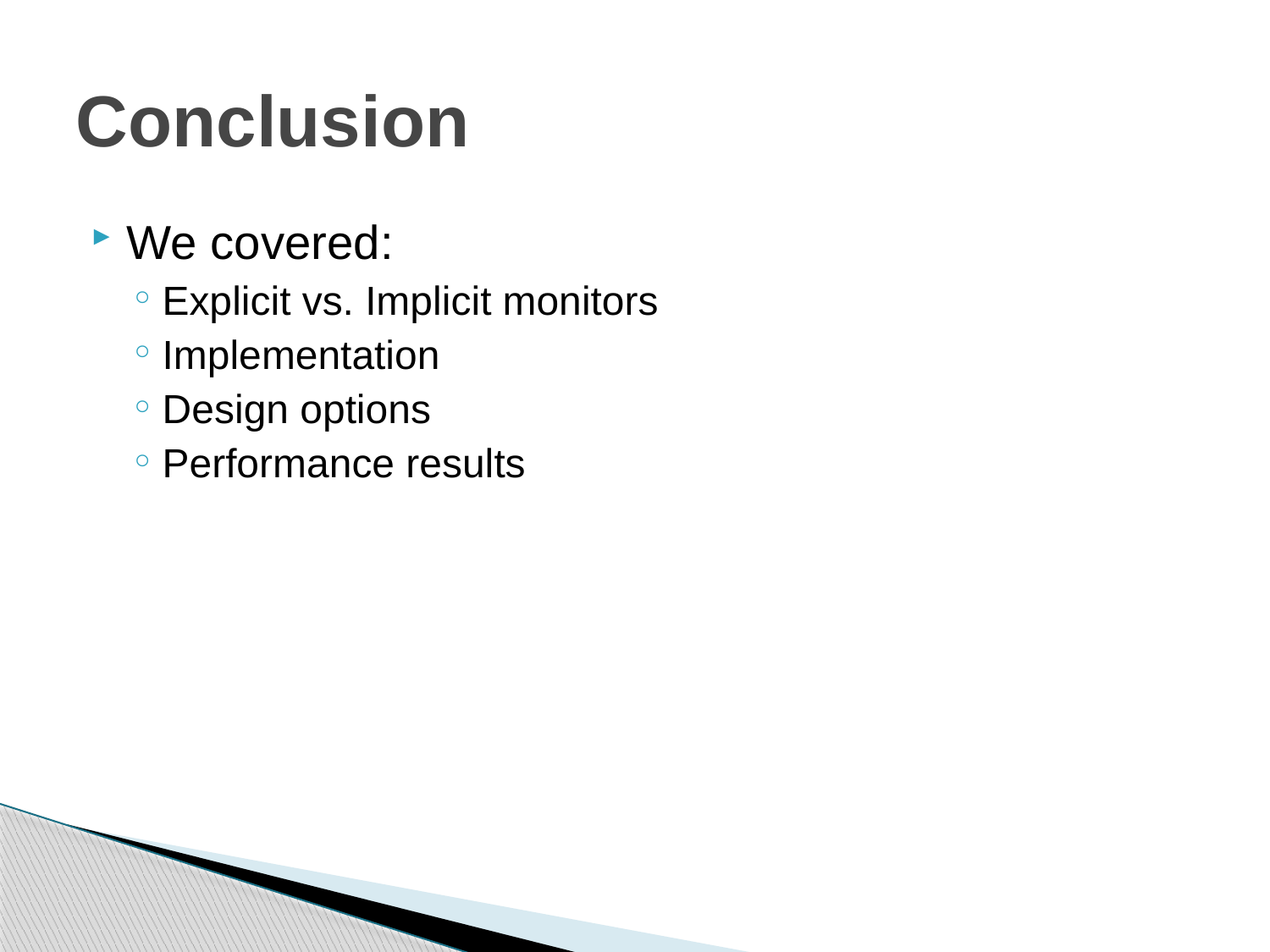

# Conclusion
We covered:
Explicit vs. Implicit monitors
Implementation
Design options
Performance results